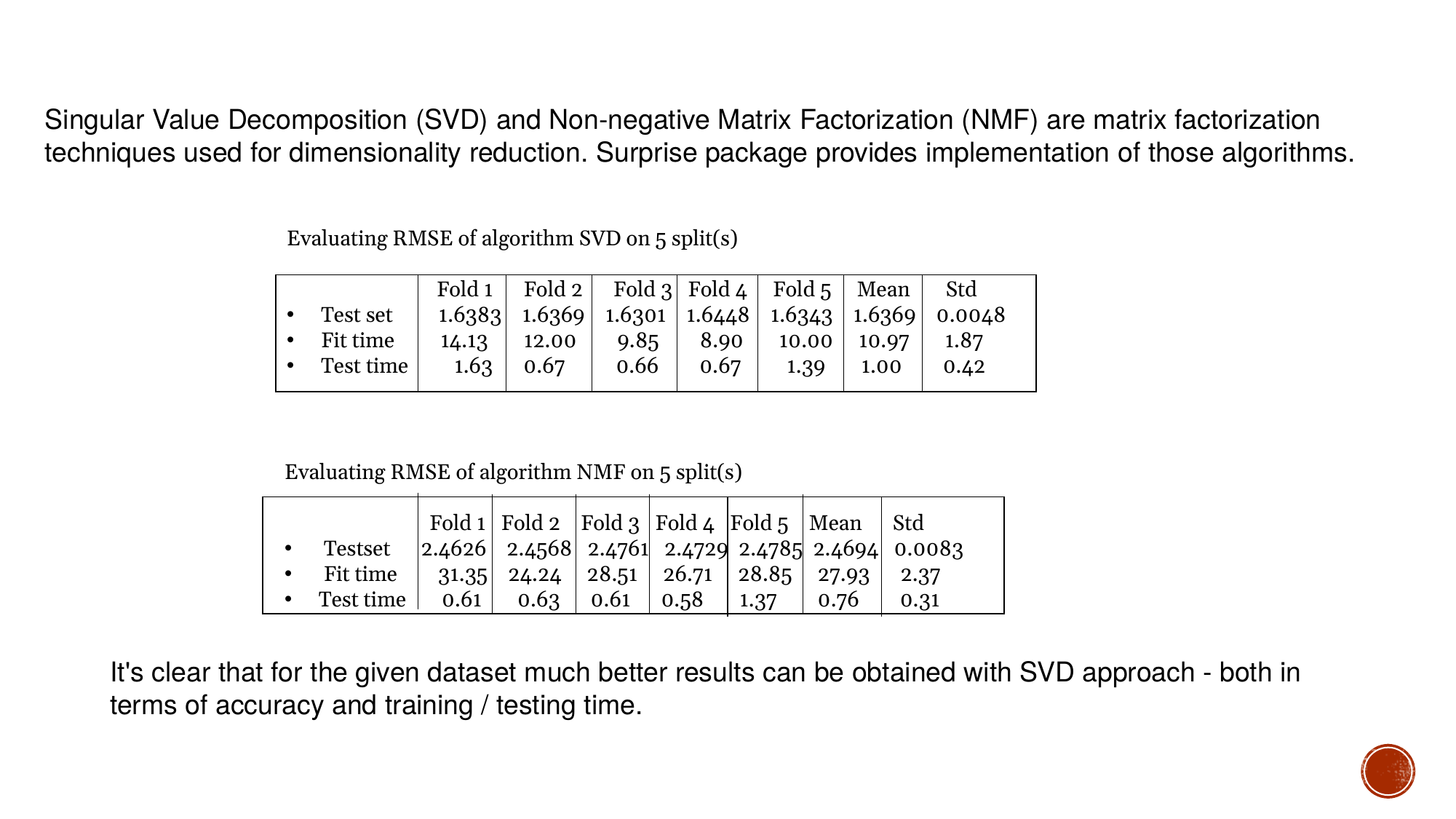

Singular Value Decomposition (SVD) and Non-negative Matrix Factorization (NMF) are matrix factorization techniques used for dimensionality reduction. Surprise package provides implementation of those algorithms.
Evaluating RMSE of algorithm SVD on 5 split(s)

 	        Fold 1      Fold 2      Fold 3   Fold 4     Fold 5     Mean       Std
Test set         1.6383    1.6369    1.6301    1.6448    1.6343    1.6369    0.0048
Fit time         14.13       12.00        9.85        8.90       10.00     10.97       1.87
Test time         1.63      0.67          0.66        0.67         1.39       1.00        0.42
|  |
| --- |
Evaluating RMSE of algorithm NMF on 5 split(s)

	       Fold 1   Fold 2    Fold 3   Fold 4   Fold 5    Mean      Std
 Testset      2.4626    2.4568   2.4761   2.4729  2.4785  2.4694   0.0083
 Fit time        31.35    24.24     28.51     26.71     28.85     27.93      2.37
Test time       0.61       0.63      0.61      0.58       1.37        0.76        0.31
|  |
| --- |
It's clear that for the given dataset much better results can be obtained with SVD approach - both in terms of accuracy and training / testing time.